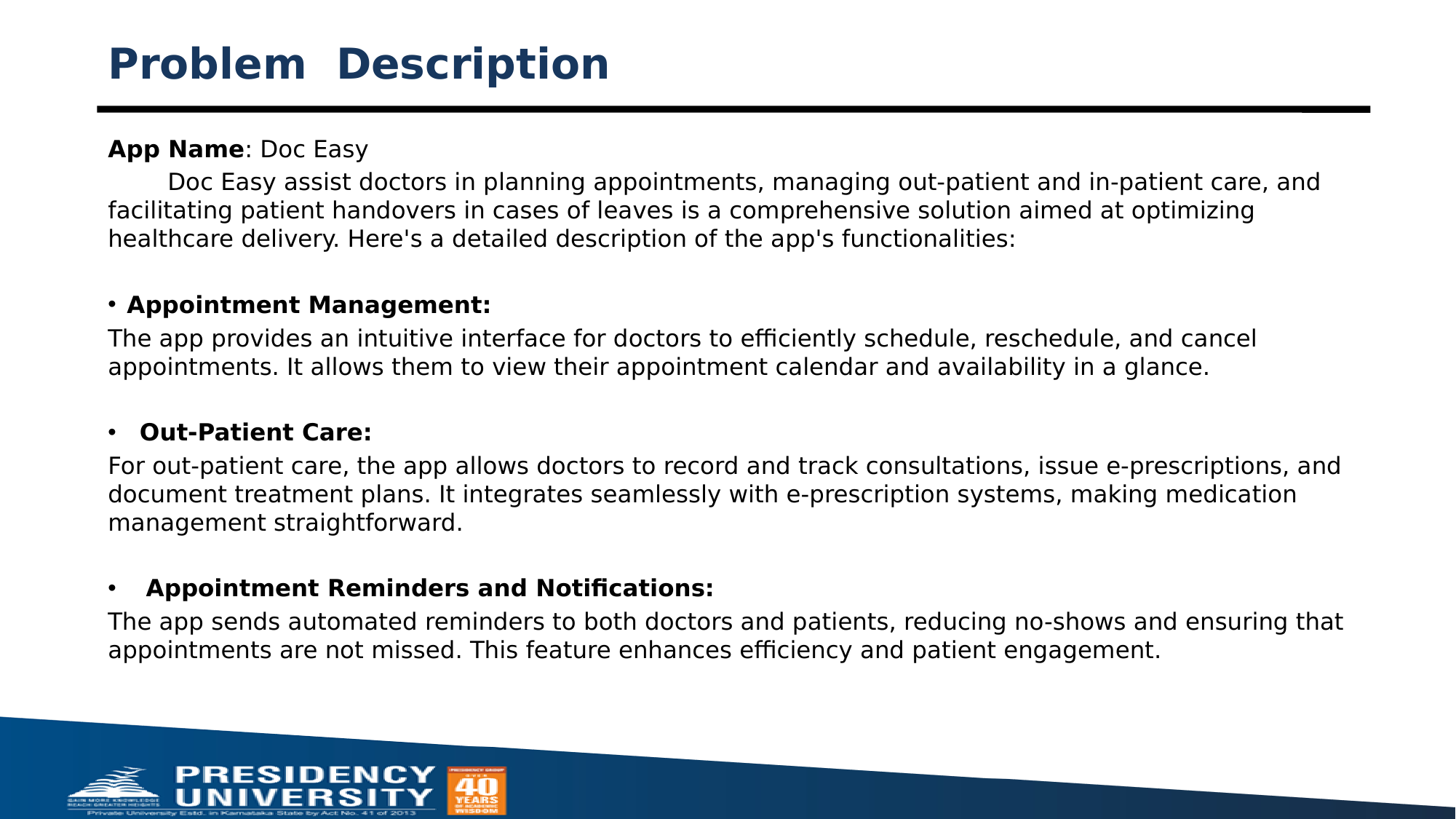

# Problem  Description
App Name: Doc Easy
        Doc Easy assist doctors in planning appointments, managing out-patient and in-patient care, and facilitating patient handovers in cases of leaves is a comprehensive solution aimed at optimizing healthcare delivery. Here's a detailed description of the app's functionalities:

Appointment Management:
The app provides an intuitive interface for doctors to efficiently schedule, reschedule, and cancel appointments. It allows them to view their appointment calendar and availability in a glance.

Out-Patient Care:
For out-patient care, the app allows doctors to record and track consultations, issue e-prescriptions, and document treatment plans. It integrates seamlessly with e-prescription systems, making medication management straightforward.

Appointment Reminders and Notifications:
The app sends automated reminders to both doctors and patients, reducing no-shows and ensuring that appointments are not missed. This feature enhances efficiency and patient engagement.